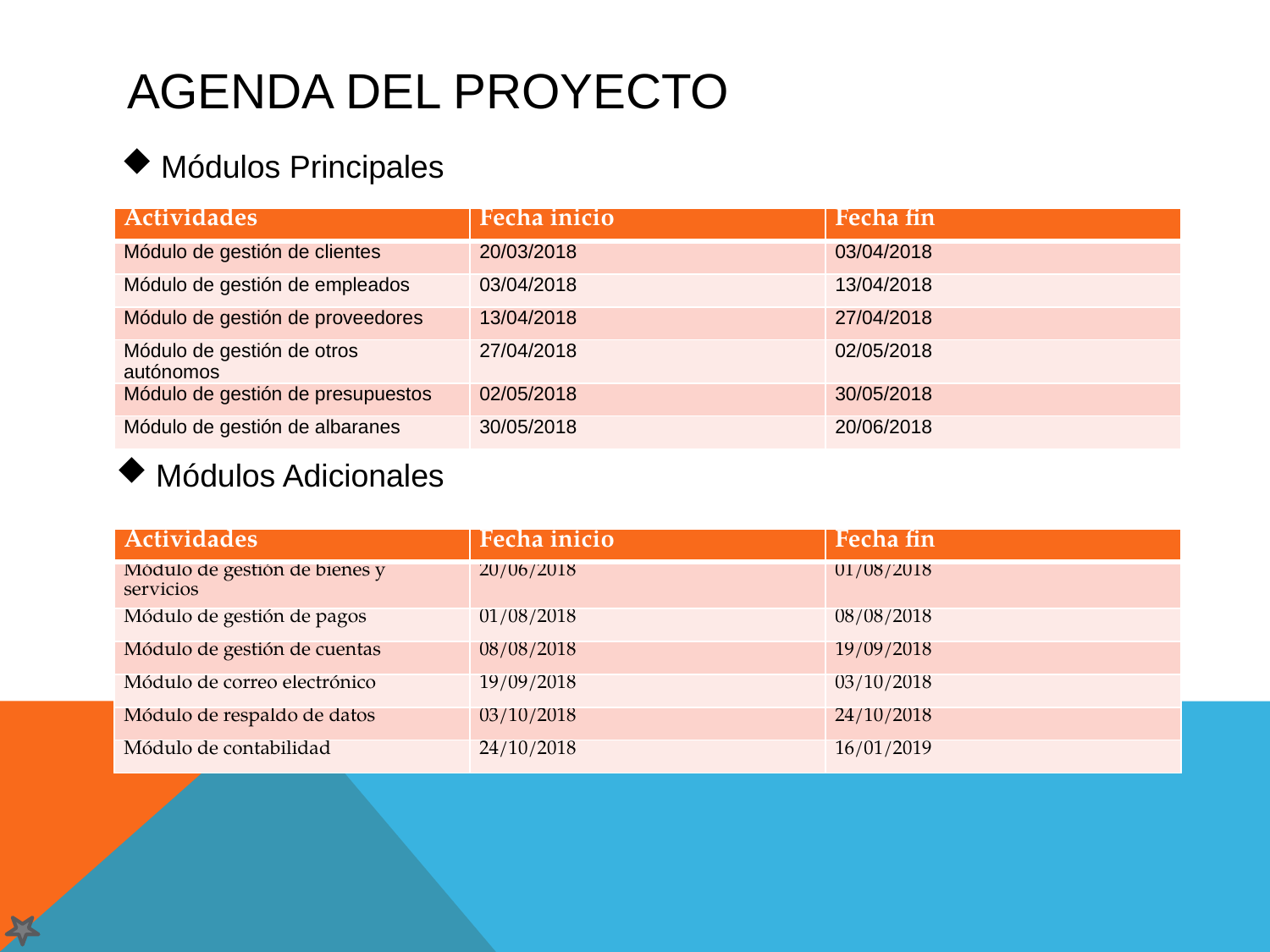

# Agenda del Proyecto
Módulos Principales
| Actividades | Fecha inicio | Fecha fin |
| --- | --- | --- |
| Módulo de gestión de clientes | 20/03/2018 | 03/04/2018 |
| Módulo de gestión de empleados | 03/04/2018 | 13/04/2018 |
| Módulo de gestión de proveedores | 13/04/2018 | 27/04/2018 |
| Módulo de gestión de otros autónomos | 27/04/2018 | 02/05/2018 |
| Módulo de gestión de presupuestos | 02/05/2018 | 30/05/2018 |
| Módulo de gestión de albaranes | 30/05/2018 | 20/06/2018 |
Módulos Adicionales
| Actividades | Fecha inicio | Fecha fin |
| --- | --- | --- |
| Módulo de gestión de bienes y servicios | 20/06/2018 | 01/08/2018 |
| Módulo de gestión de pagos | 01/08/2018 | 08/08/2018 |
| Módulo de gestión de cuentas | 08/08/2018 | 19/09/2018 |
| Módulo de correo electrónico | 19/09/2018 | 03/10/2018 |
| Módulo de respaldo de datos | 03/10/2018 | 24/10/2018 |
| Módulo de contabilidad | 24/10/2018 | 16/01/2019 |